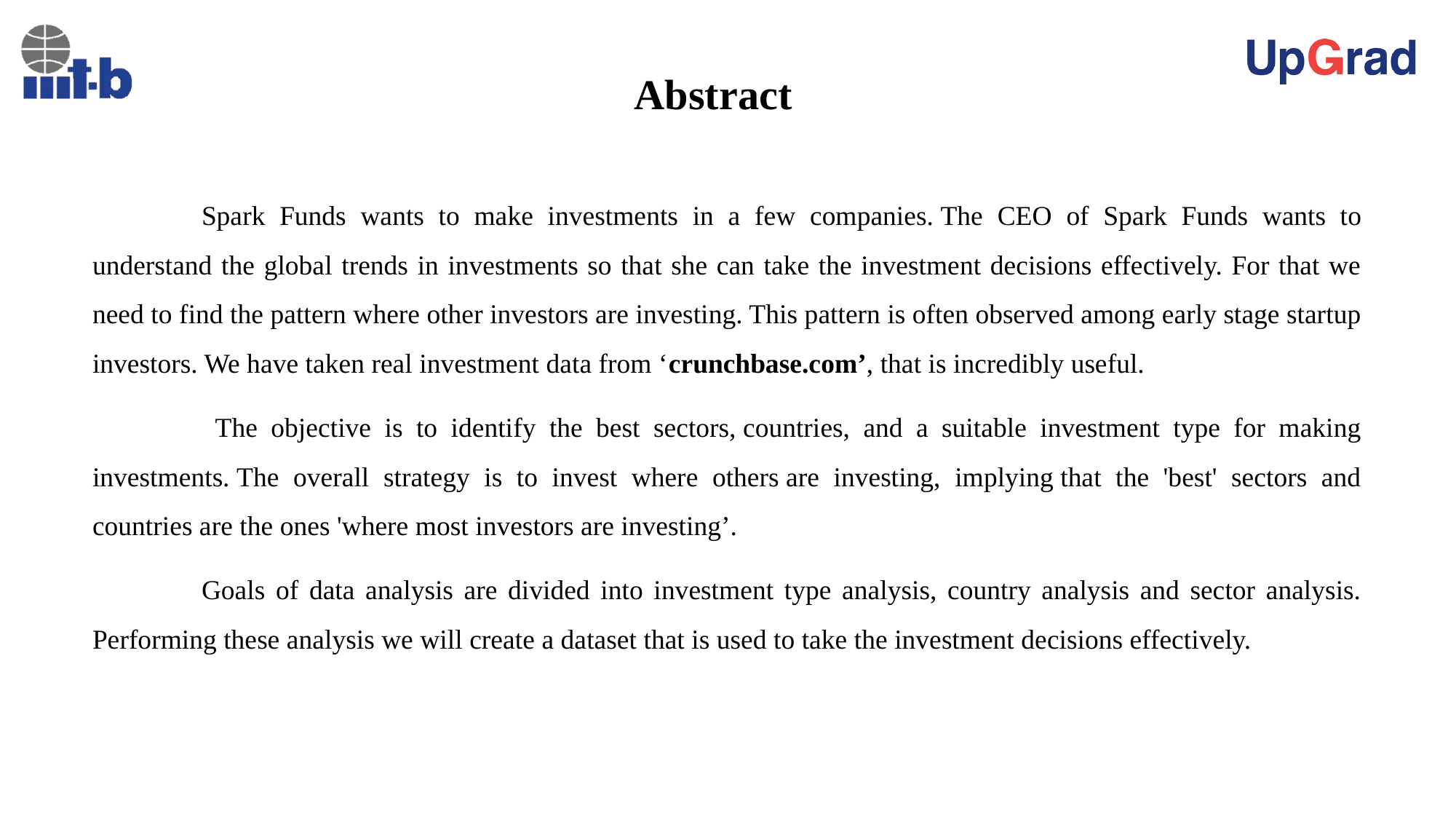

# Abstract
	Spark Funds wants to make investments in a few companies. The CEO of Spark Funds wants to understand the global trends in investments so that she can take the investment decisions effectively. For that we need to find the pattern where other investors are investing. This pattern is often observed among early stage startup investors. We have taken real investment data from ‘crunchbase.com’, that is incredibly useful.
	 The objective is to identify the best sectors, countries, and a suitable investment type for making investments. The overall strategy is to invest where others are investing, implying that the 'best' sectors and countries are the ones 'where most investors are investing’.
	Goals of data analysis are divided into investment type analysis, country analysis and sector analysis. Performing these analysis we will create a dataset that is used to take the investment decisions effectively.